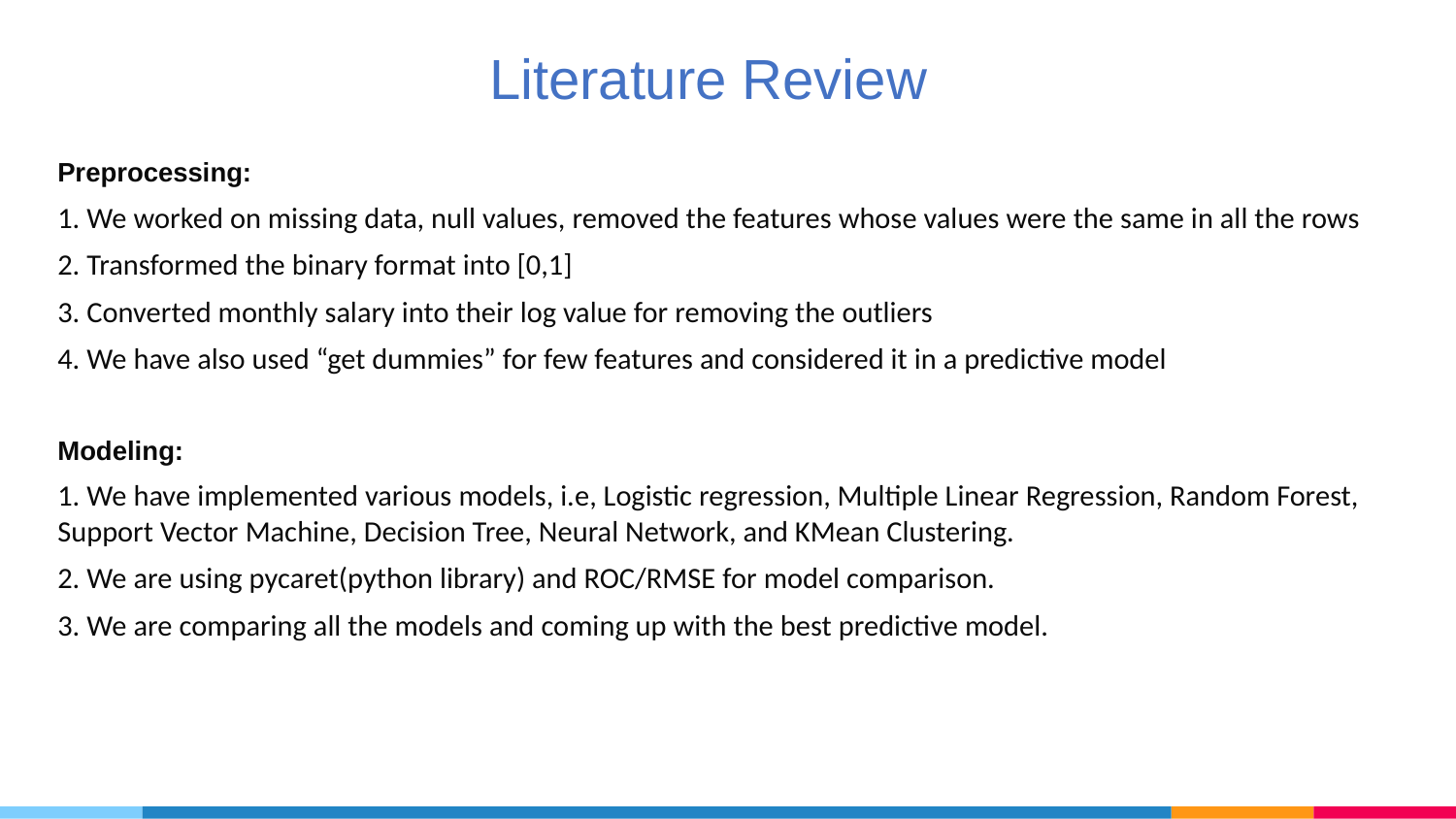

# Literature Review
Preprocessing:
1. We worked on missing data, null values, removed the features whose values were the same in all the rows
2. Transformed the binary format into [0,1]
3. Converted monthly salary into their log value for removing the outliers
4. We have also used “get dummies” for few features and considered it in a predictive model

Modeling:
1. We have implemented various models, i.e, Logistic regression, Multiple Linear Regression, Random Forest, Support Vector Machine, Decision Tree, Neural Network, and KMean Clustering.
2. We are using pycaret(python library) and ROC/RMSE for model comparison.
3. We are comparing all the models and coming up with the best predictive model.